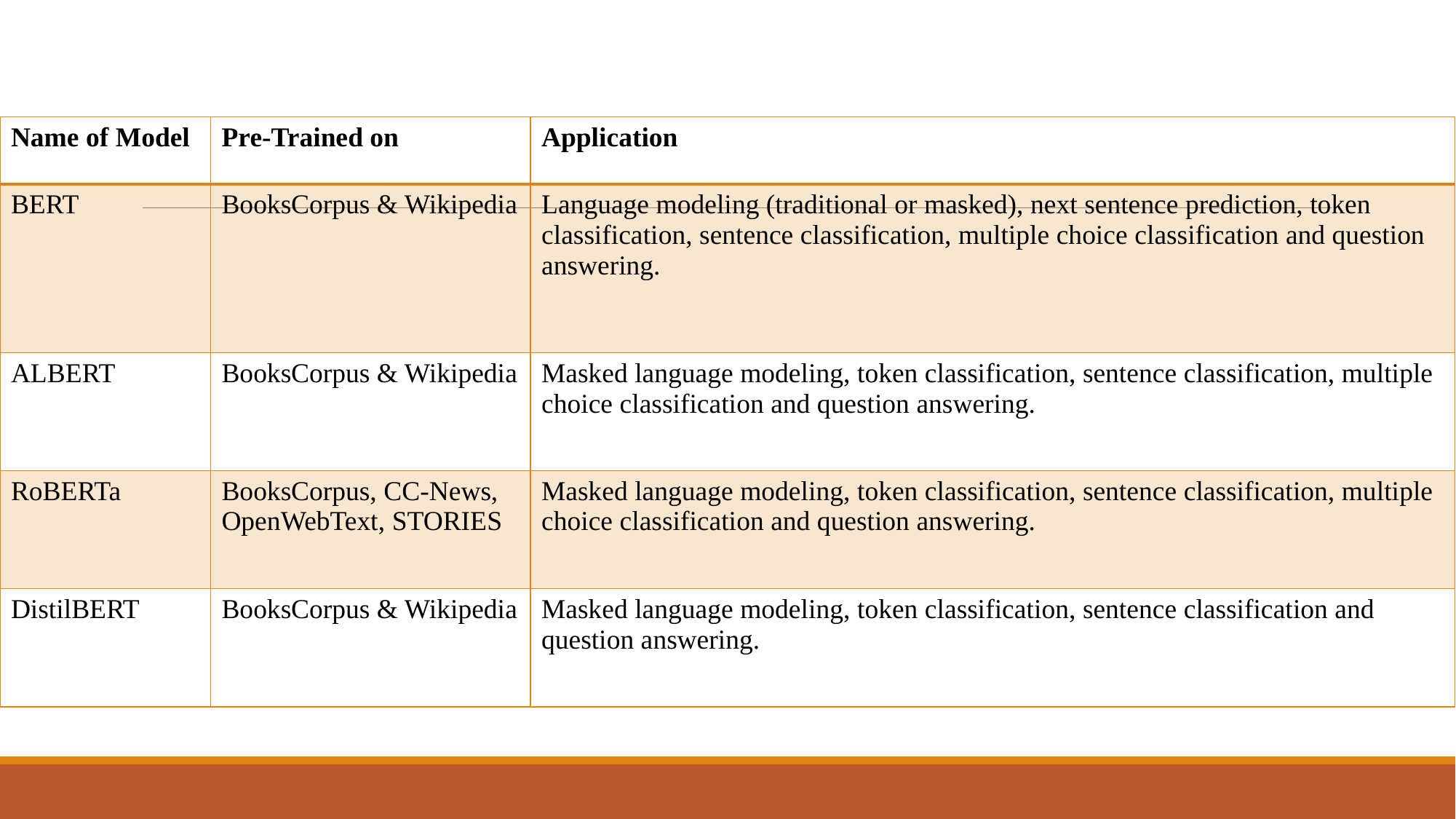

#
| Name of Model | Pre-Trained on | Application |
| --- | --- | --- |
| BERT | BooksCorpus & Wikipedia | Language modeling (traditional or masked), next sentence prediction, token classification, sentence classification, multiple choice classification and question answering. |
| ALBERT | BooksCorpus & Wikipedia | Masked language modeling, token classification, sentence classification, multiple choice classification and question answering. |
| RoBERTa | BooksCorpus, CC-News, OpenWebText, STORIES | Masked language modeling, token classification, sentence classification, multiple choice classification and question answering. |
| DistilBERT | BooksCorpus & Wikipedia | Masked language modeling, token classification, sentence classification and question answering. |